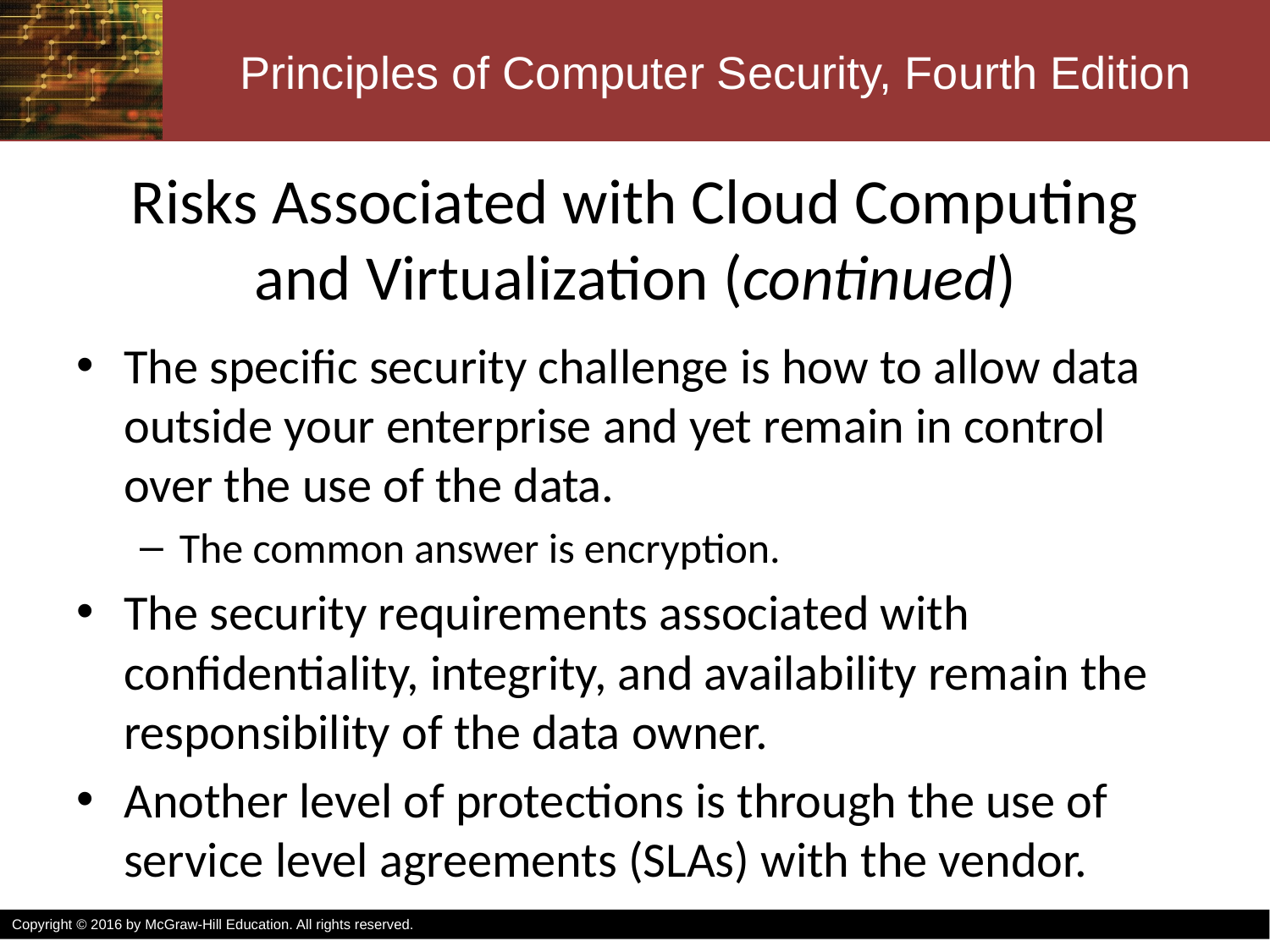

# Risks Associated with Cloud Computing and Virtualization (continued)
The specific security challenge is how to allow data outside your enterprise and yet remain in control over the use of the data.
The common answer is encryption.
The security requirements associated with confidentiality, integrity, and availability remain the responsibility of the data owner.
Another level of protections is through the use of service level agreements (SLAs) with the vendor.